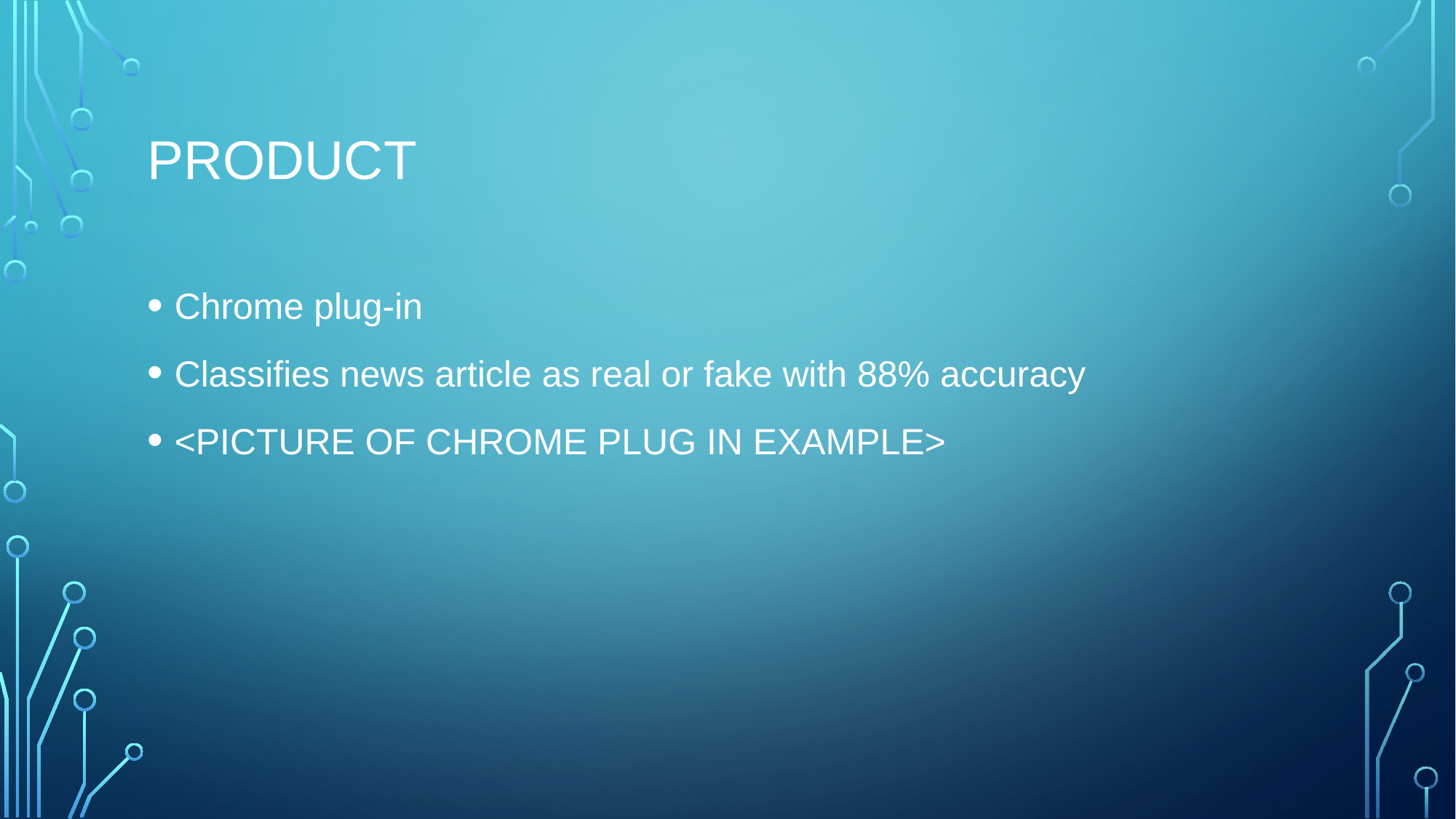

# Product
Chrome plug-in
Classifies news article as real or fake with 88% accuracy
<PICTURE OF CHROME PLUG IN EXAMPLE>